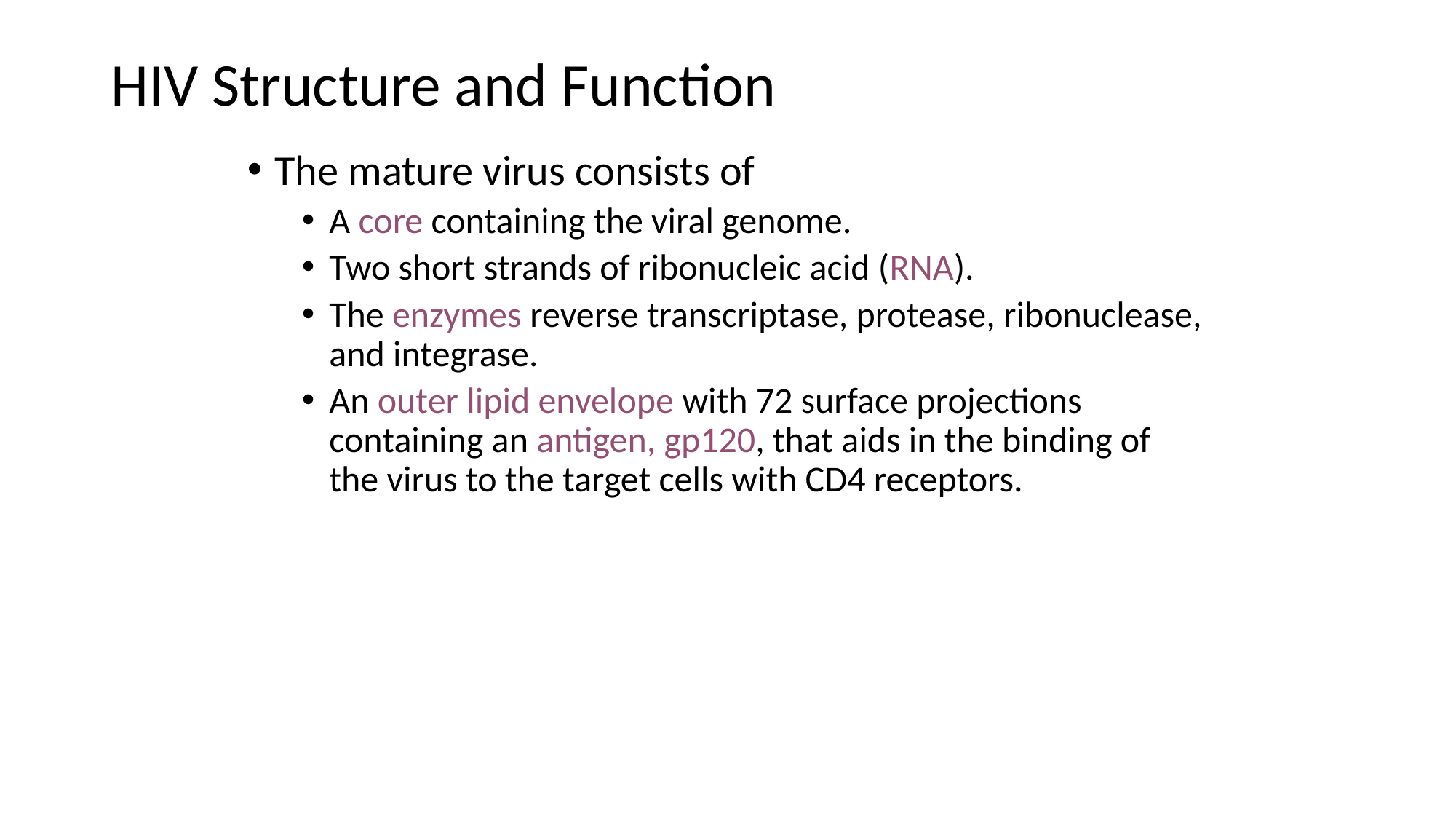

# HIV Structure and Function
The mature virus consists of
A core containing the viral genome.
Two short strands of ribonucleic acid (RNA).
The enzymes reverse transcriptase, protease, ribonuclease, and integrase.
An outer lipid envelope with 72 surface projections containing an antigen, gp120, that aids in the binding of the virus to the target cells with CD4 receptors.